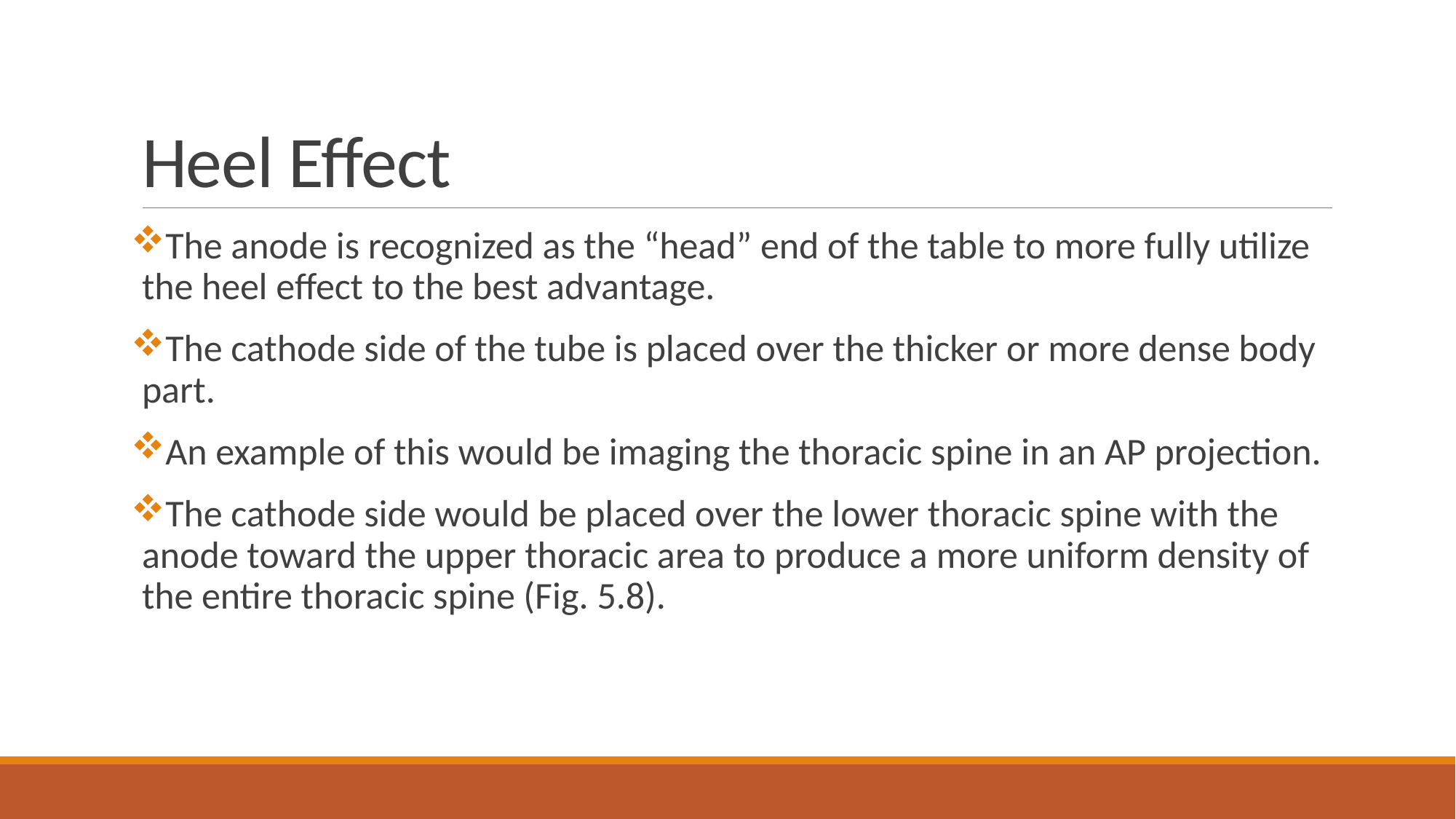

# Heel Effect
The anode is recognized as the “head” end of the table to more fully utilize the heel effect to the best advantage.
The cathode side of the tube is placed over the thicker or more dense body part.
An example of this would be imaging the thoracic spine in an AP projection.
The cathode side would be placed over the lower thoracic spine with the anode toward the upper thoracic area to produce a more uniform density of the entire thoracic spine (Fig. 5.8).